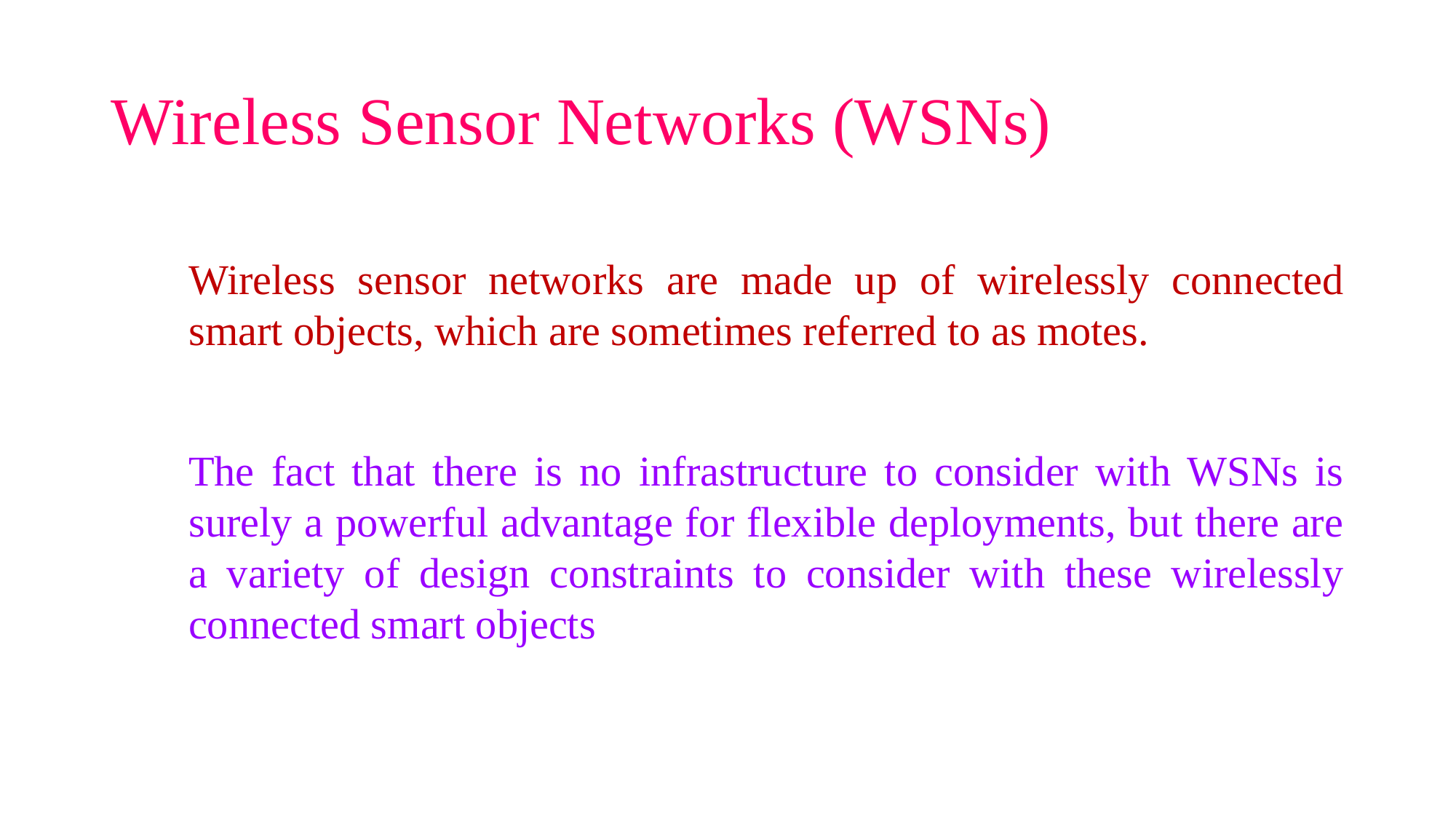

# Wireless Sensor Networks (WSNs)
Wireless sensor networks are made up of wirelessly connected smart objects, which are sometimes referred to as motes.
The fact that there is no infrastructure to consider with WSNs is surely a powerful advantage for flexible deployments, but there are a variety of design constraints to consider with these wirelessly connected smart objects